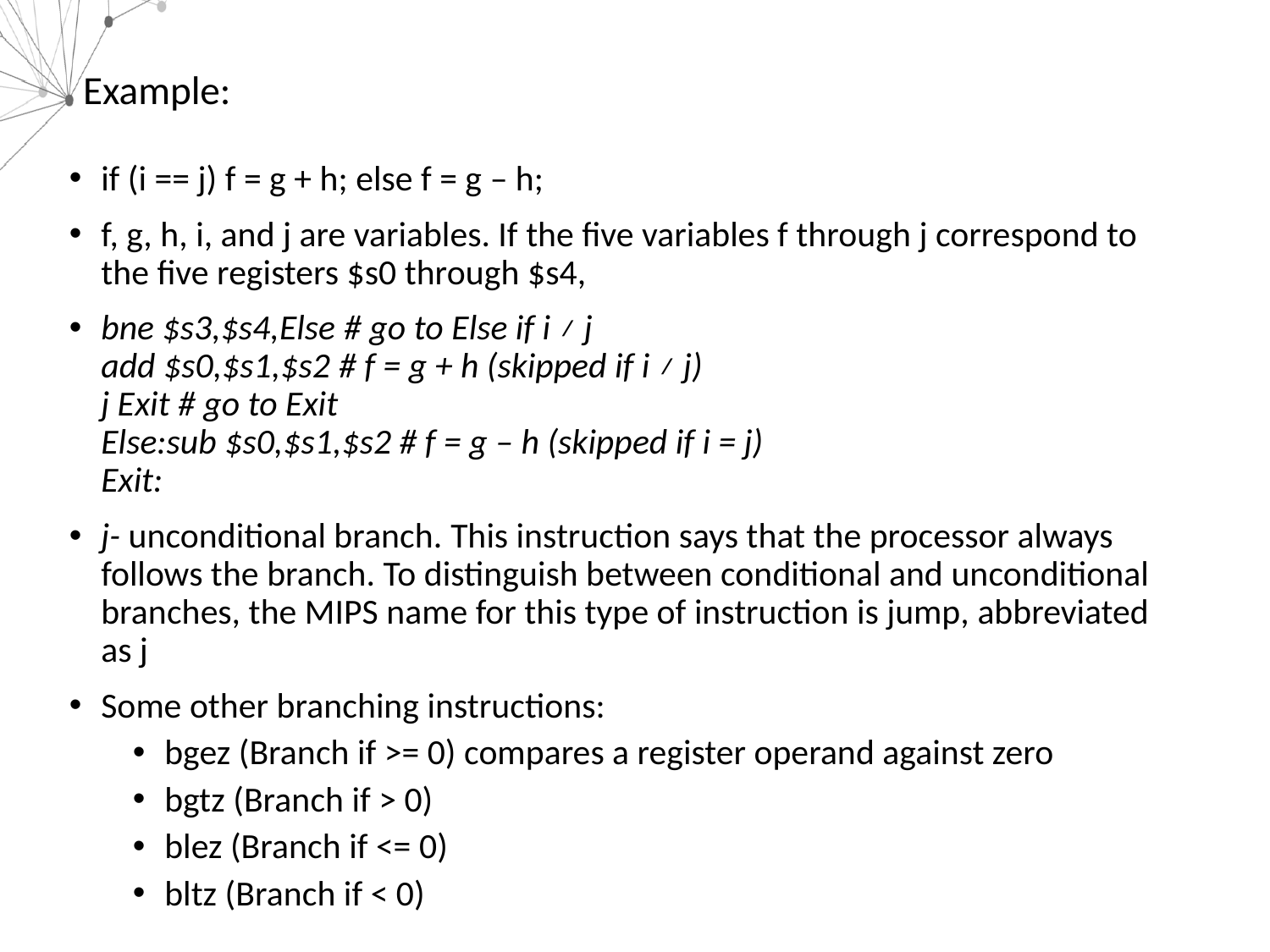

# Example:
if (i == j) f = g + h; else f = g – h;
f, g, h, i, and j are variables. If the five variables f through j correspond to the five registers $s0 through $s4,
bne $s3,$s4,Else # go to Else if i ≠ j
add $s0,$s1,$s2 # f = g + h (skipped if i ≠ j)
j Exit # go to Exit
Else:sub $s0,$s1,$s2 # f = g – h (skipped if i = j)
Exit:
j- unconditional branch. This instruction says that the processor always follows the branch. To distinguish between conditional and unconditional branches, the MIPS name for this type of instruction is jump, abbreviated as j
Some other branching instructions:
bgez (Branch if >= 0) compares a register operand against zero
bgtz (Branch if > 0)
blez (Branch if <= 0)
bltz (Branch if < 0)